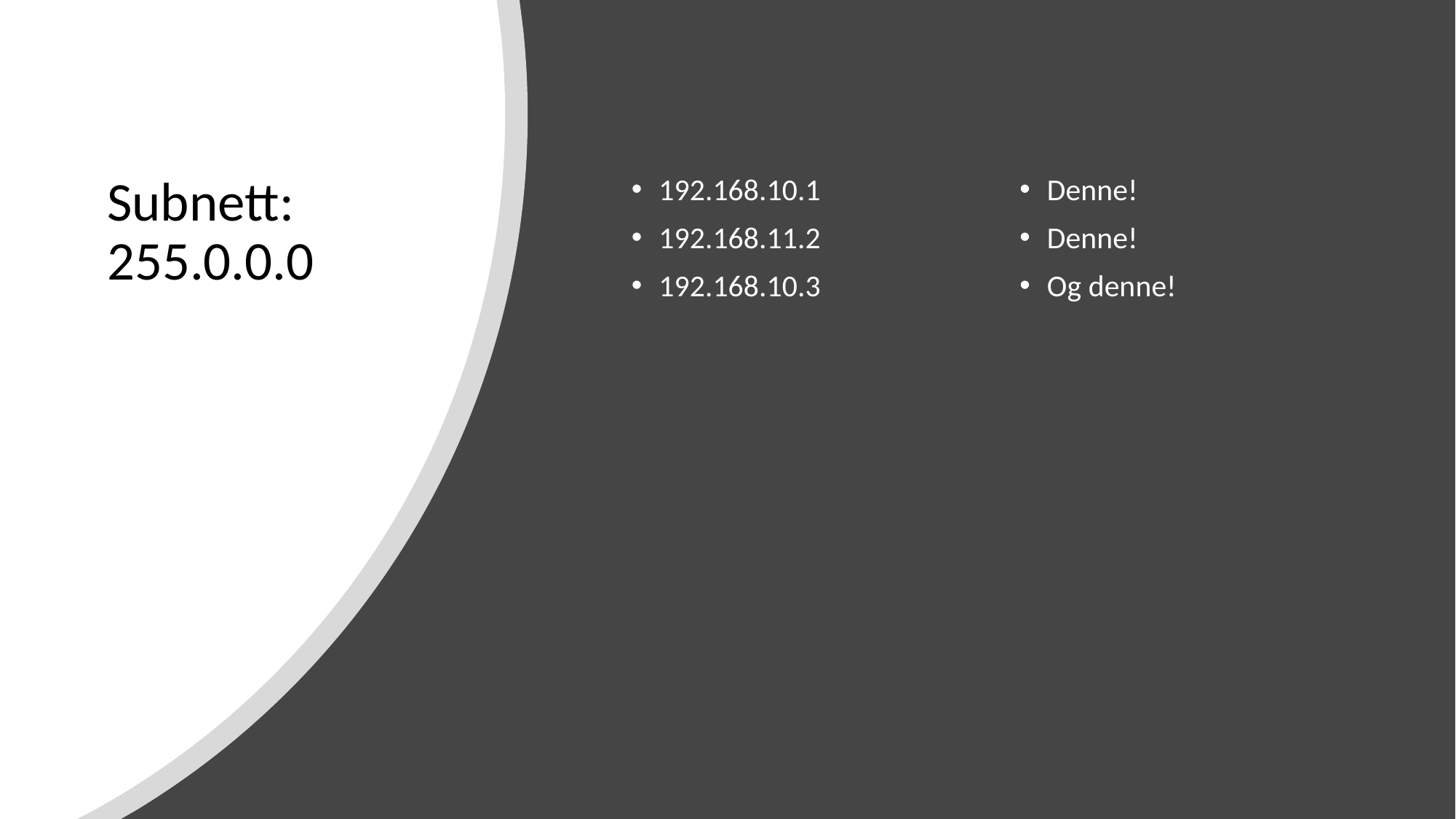

# Subnett: 255.0.0.0
192.168.10.1
192.168.11.2
192.168.10.3
Denne!
Denne!
Og denne!